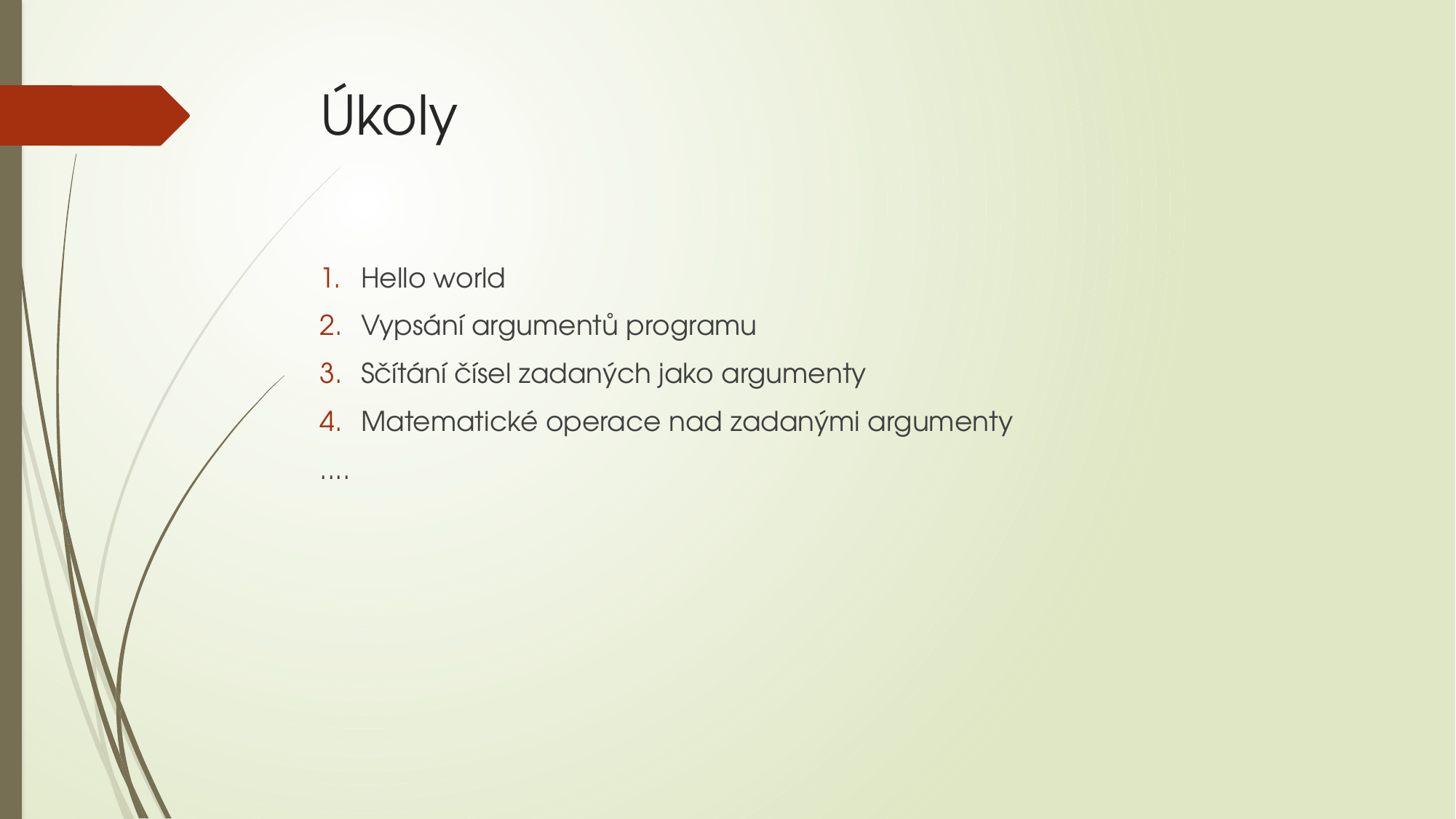

# Úkoly
Hello world
Vypsání argumentů programu
Sčítání čísel zadaných jako argumenty
Matematické operace nad zadanými argumenty
....